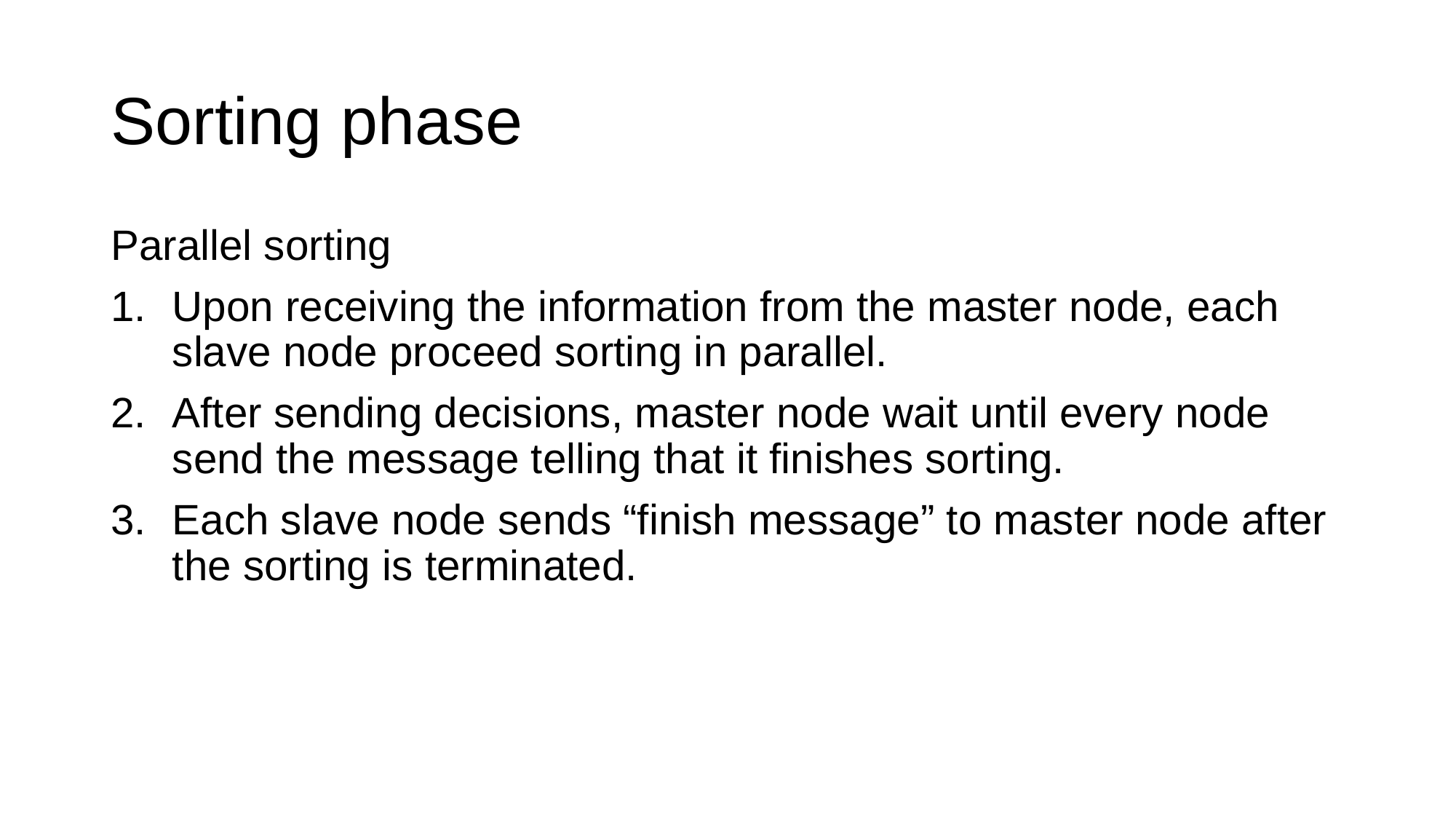

# Sorting phase
Parallel sorting
Upon receiving the information from the master node, each slave node proceed sorting in parallel.
After sending decisions, master node wait until every node send the message telling that it finishes sorting.
Each slave node sends “finish message” to master node after the sorting is terminated.